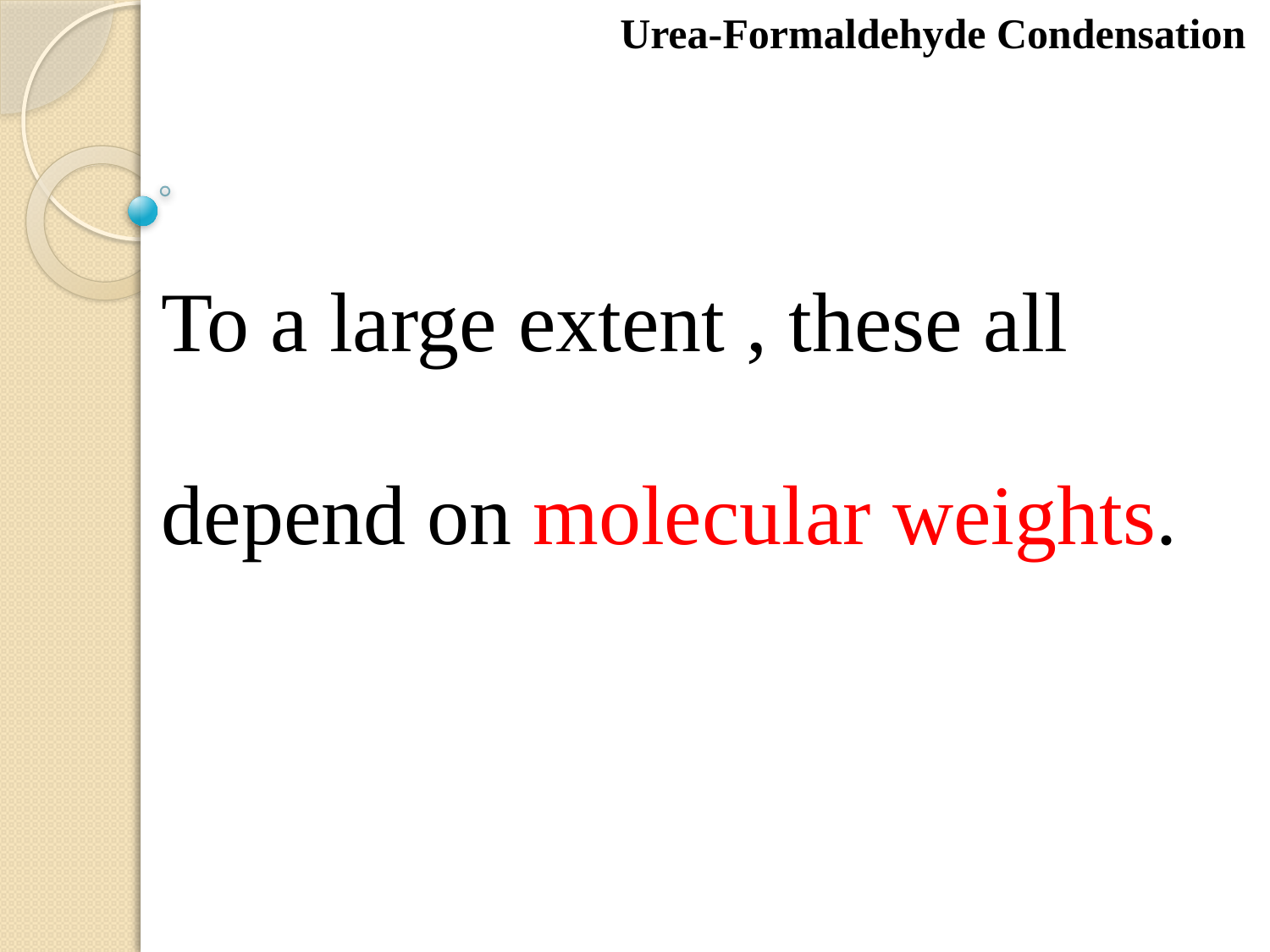

Urea-Formaldehyde Condensation
To a large extent , these all depend on molecular weights.